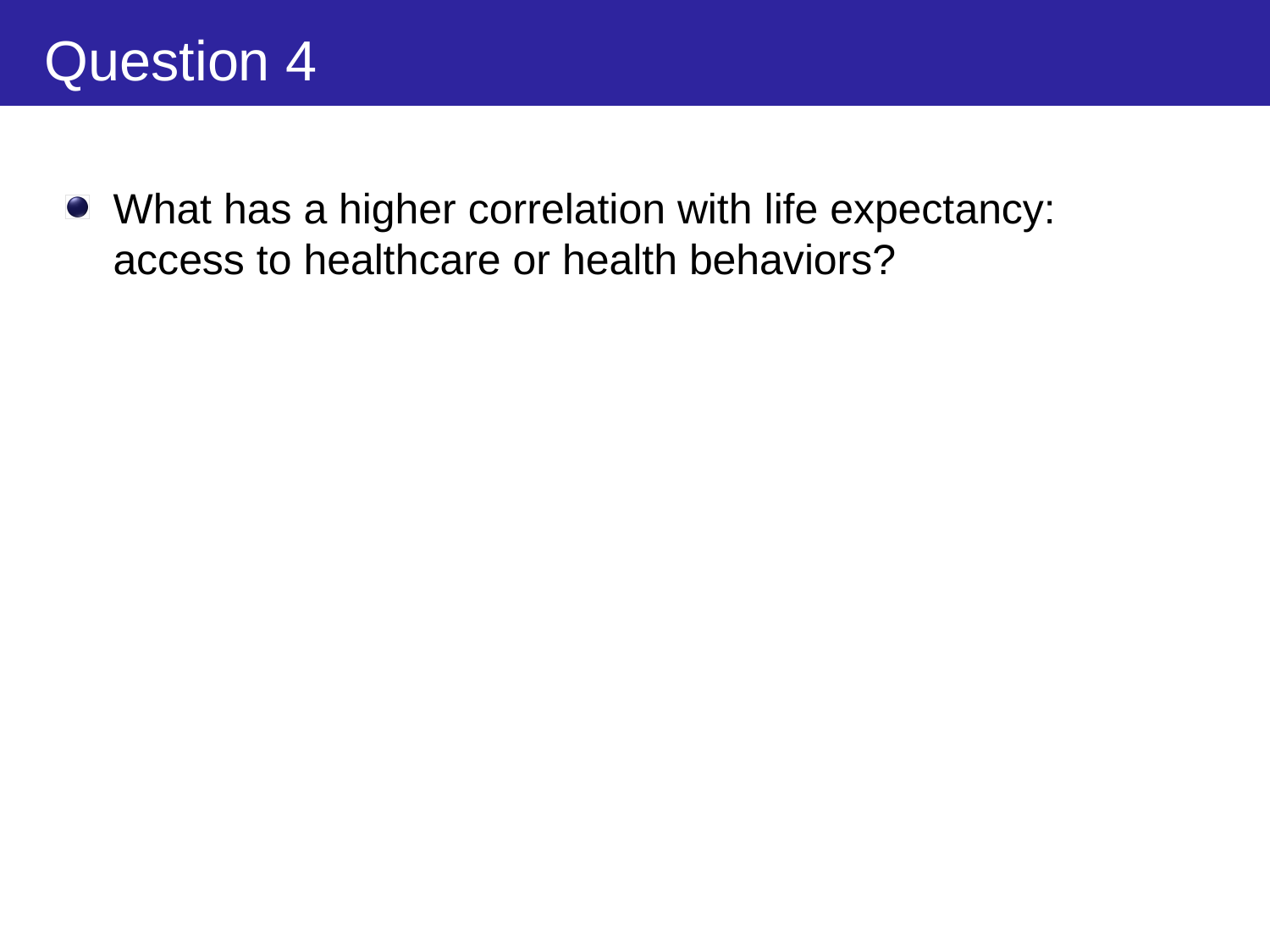

# Question 4

What has a higher correlation with life expectancy: access to healthcare or health behaviors?